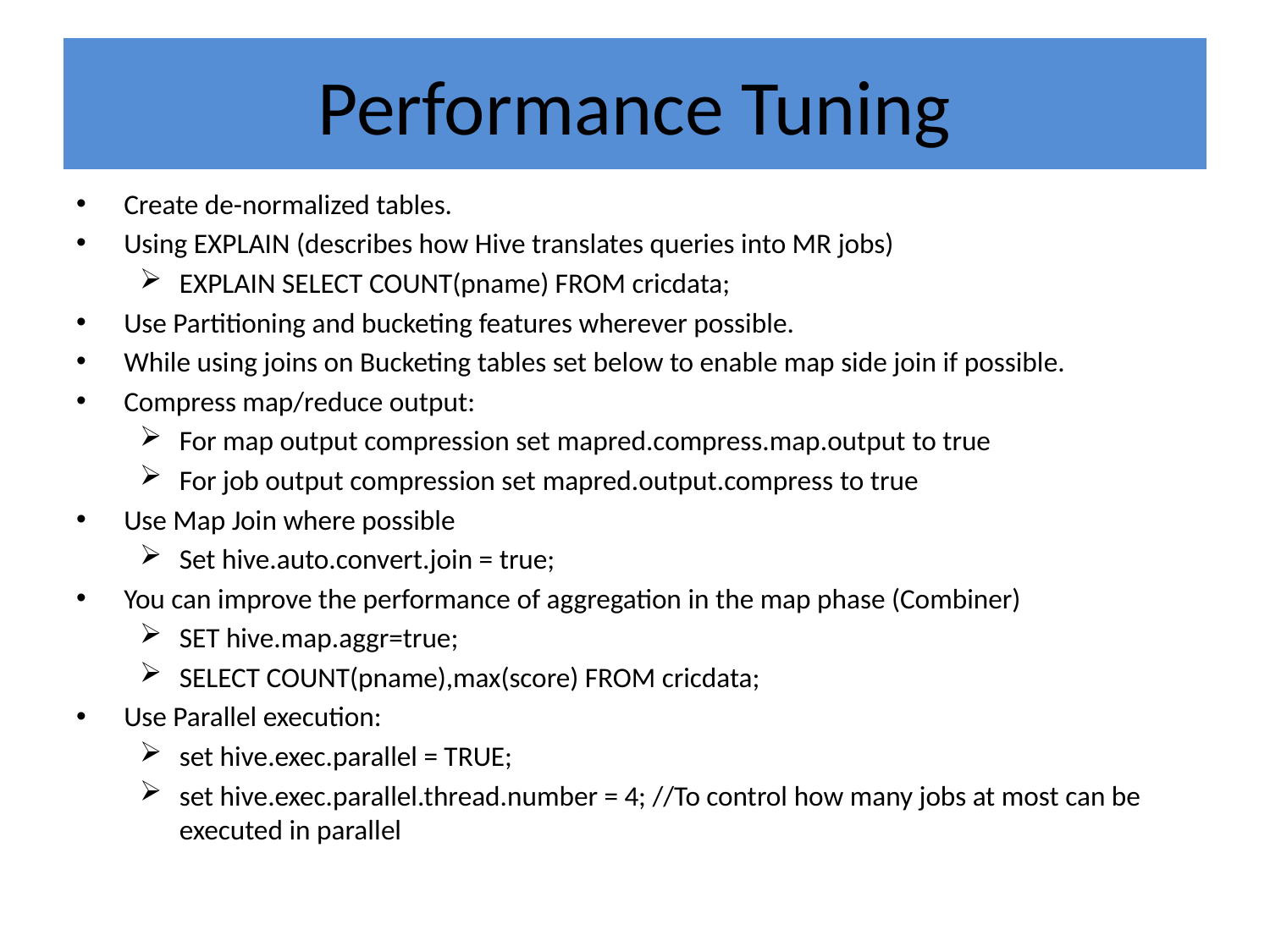

# Performance Tuning
Create de-normalized tables.
Using EXPLAIN (describes how Hive translates queries into MR jobs)
EXPLAIN SELECT COUNT(pname) FROM cricdata;
Use Partitioning and bucketing features wherever possible.
While using joins on Bucketing tables set below to enable map side join if possible.
Compress map/reduce output:
For map output compression set mapred.compress.map.output to true
For job output compression set mapred.output.compress to true
Use Map Join where possible
Set hive.auto.convert.join = true;
You can improve the performance of aggregation in the map phase (Combiner)
SET hive.map.aggr=true;
SELECT COUNT(pname),max(score) FROM cricdata;
Use Parallel execution:
set hive.exec.parallel = TRUE;
set hive.exec.parallel.thread.number = 4; //To control how many jobs at most can be executed in parallel